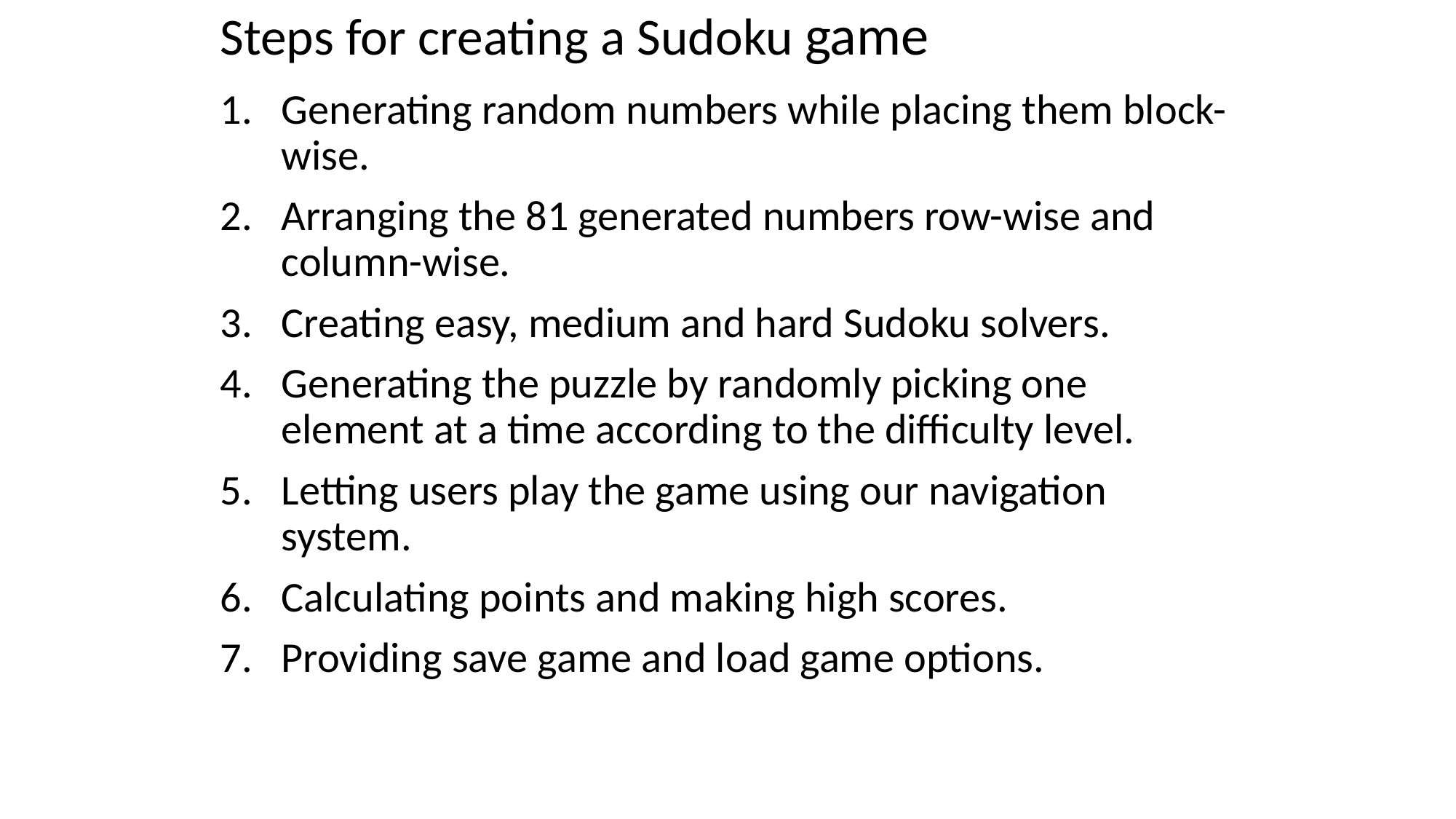

# Steps for creating a Sudoku game
Generating random numbers while placing them block-wise.
Arranging the 81 generated numbers row-wise and column-wise.
Creating easy, medium and hard Sudoku solvers.
Generating the puzzle by randomly picking one element at a time according to the difficulty level.
Letting users play the game using our navigation system.
Calculating points and making high scores.
Providing save game and load game options.